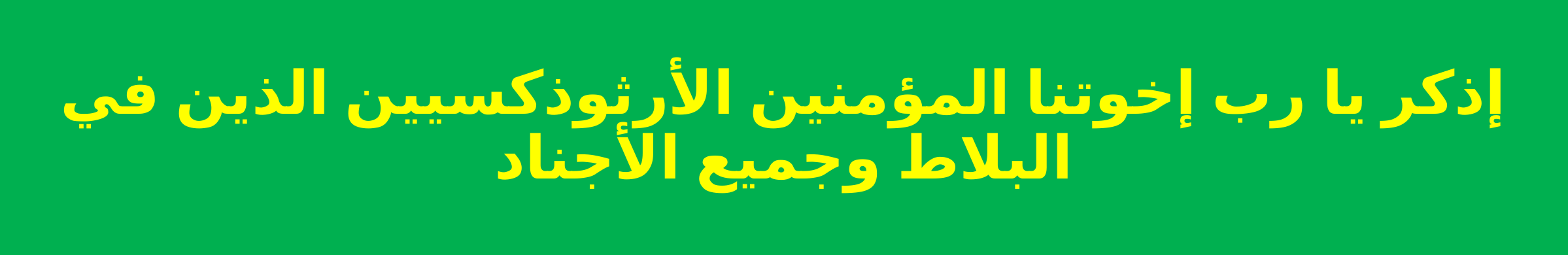

إذكر يا رب إخوتنا المؤمنين الأرثوذكسيين الذين في البلاط وجميع الأجناد